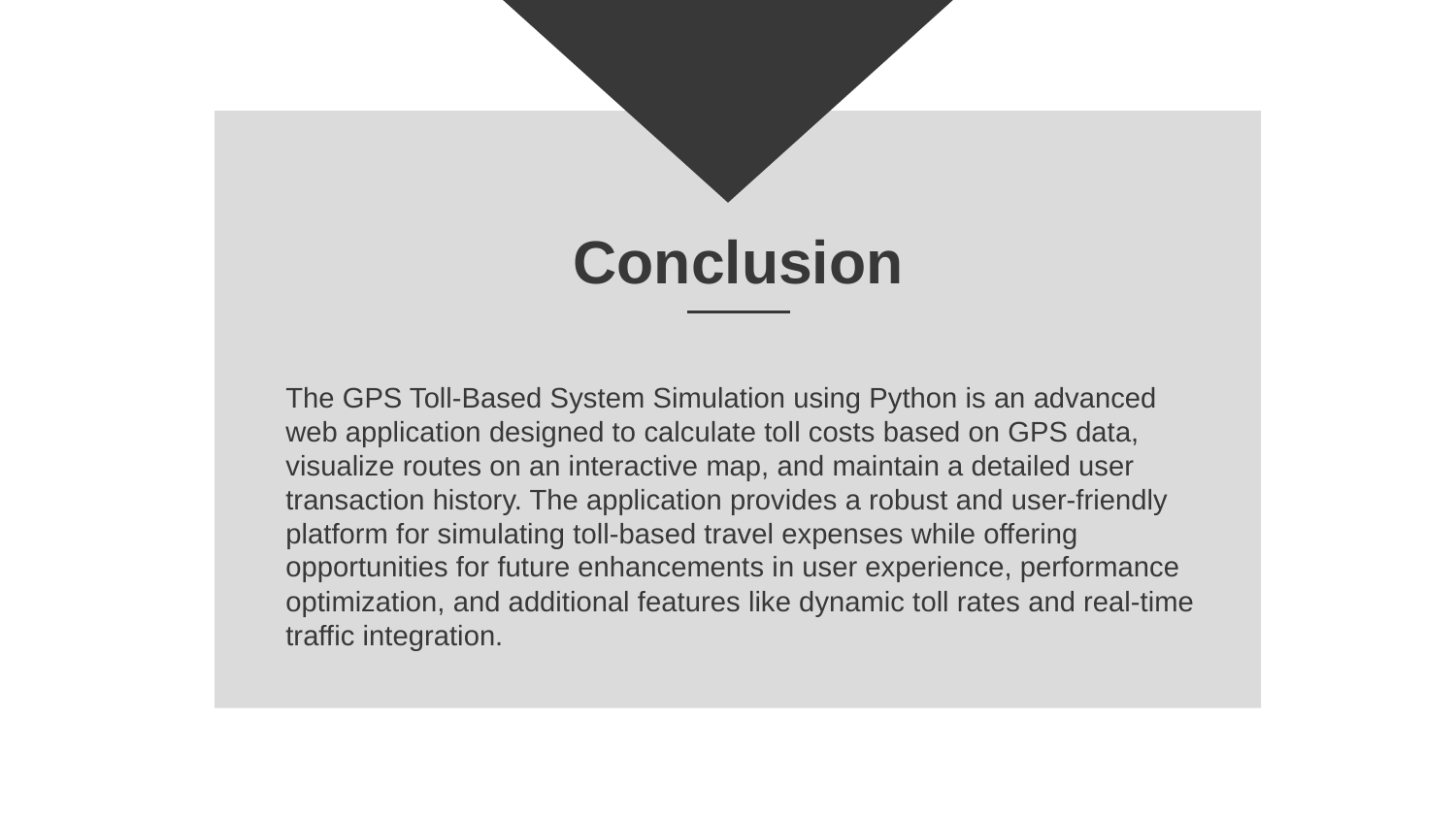

# Conclusion
The GPS Toll-Based System Simulation using Python is an advanced web application designed to calculate toll costs based on GPS data, visualize routes on an interactive map, and maintain a detailed user transaction history. The application provides a robust and user-friendly platform for simulating toll-based travel expenses while offering opportunities for future enhancements in user experience, performance optimization, and additional features like dynamic toll rates and real-time traffic integration.